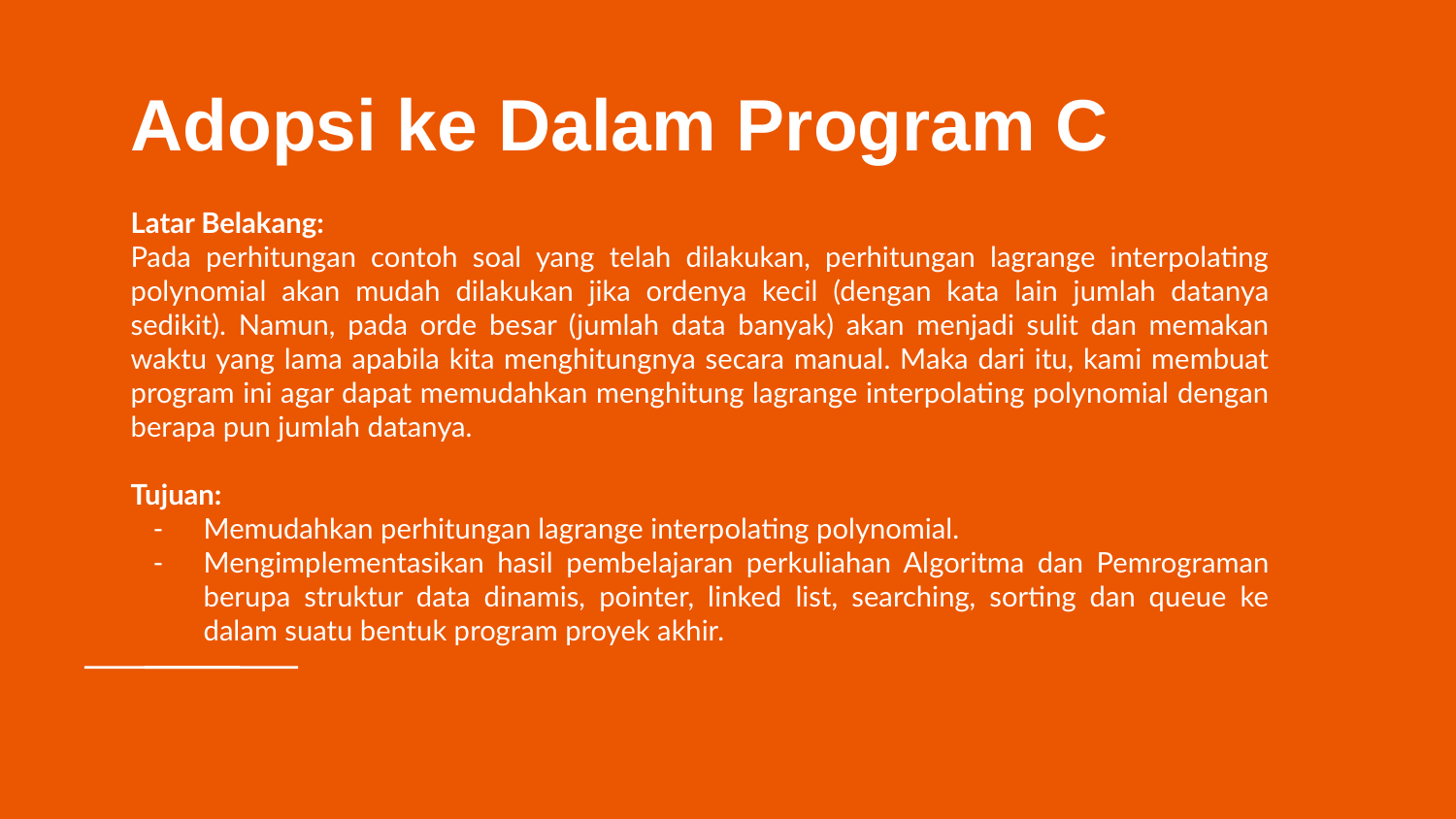

# Adopsi ke Dalam Program C
Latar Belakang:
Pada perhitungan contoh soal yang telah dilakukan, perhitungan lagrange interpolating polynomial akan mudah dilakukan jika ordenya kecil (dengan kata lain jumlah datanya sedikit). Namun, pada orde besar (jumlah data banyak) akan menjadi sulit dan memakan waktu yang lama apabila kita menghitungnya secara manual. Maka dari itu, kami membuat program ini agar dapat memudahkan menghitung lagrange interpolating polynomial dengan berapa pun jumlah datanya.

Tujuan:
Memudahkan perhitungan lagrange interpolating polynomial.
Mengimplementasikan hasil pembelajaran perkuliahan Algoritma dan Pemrograman berupa struktur data dinamis, pointer, linked list, searching, sorting dan queue ke dalam suatu bentuk program proyek akhir.